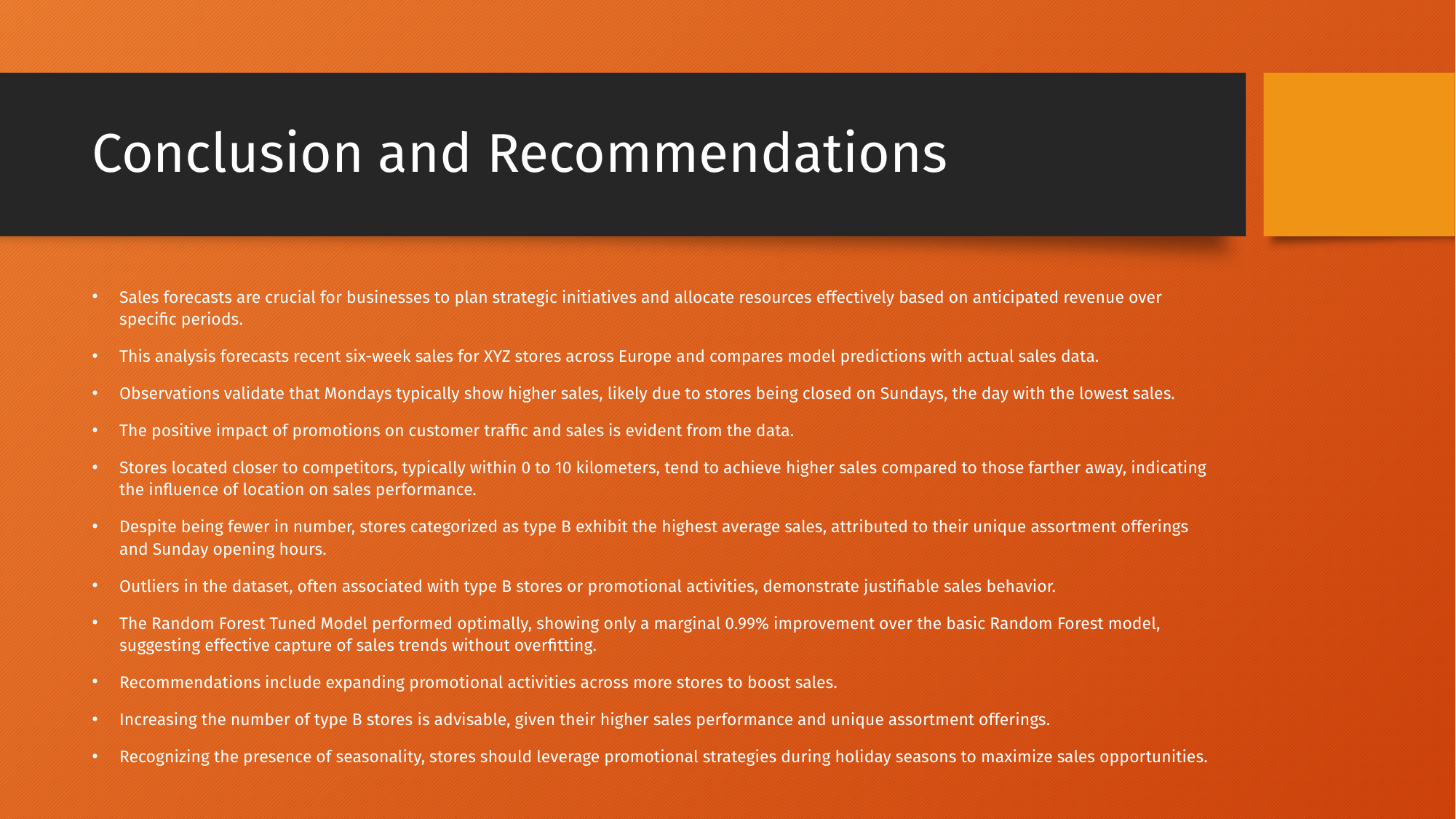

# Conclusion and Recommendations
Sales forecasts are crucial for businesses to plan strategic initiatives and allocate resources effectively based on anticipated revenue over specific periods.
This analysis forecasts recent six-week sales for XYZ stores across Europe and compares model predictions with actual sales data.
Observations validate that Mondays typically show higher sales, likely due to stores being closed on Sundays, the day with the lowest sales.
The positive impact of promotions on customer traffic and sales is evident from the data.
Stores located closer to competitors, typically within 0 to 10 kilometers, tend to achieve higher sales compared to those farther away, indicating the influence of location on sales performance.
Despite being fewer in number, stores categorized as type B exhibit the highest average sales, attributed to their unique assortment offerings and Sunday opening hours.
Outliers in the dataset, often associated with type B stores or promotional activities, demonstrate justifiable sales behavior.
The Random Forest Tuned Model performed optimally, showing only a marginal 0.99% improvement over the basic Random Forest model, suggesting effective capture of sales trends without overfitting.
Recommendations include expanding promotional activities across more stores to boost sales.
Increasing the number of type B stores is advisable, given their higher sales performance and unique assortment offerings.
Recognizing the presence of seasonality, stores should leverage promotional strategies during holiday seasons to maximize sales opportunities.